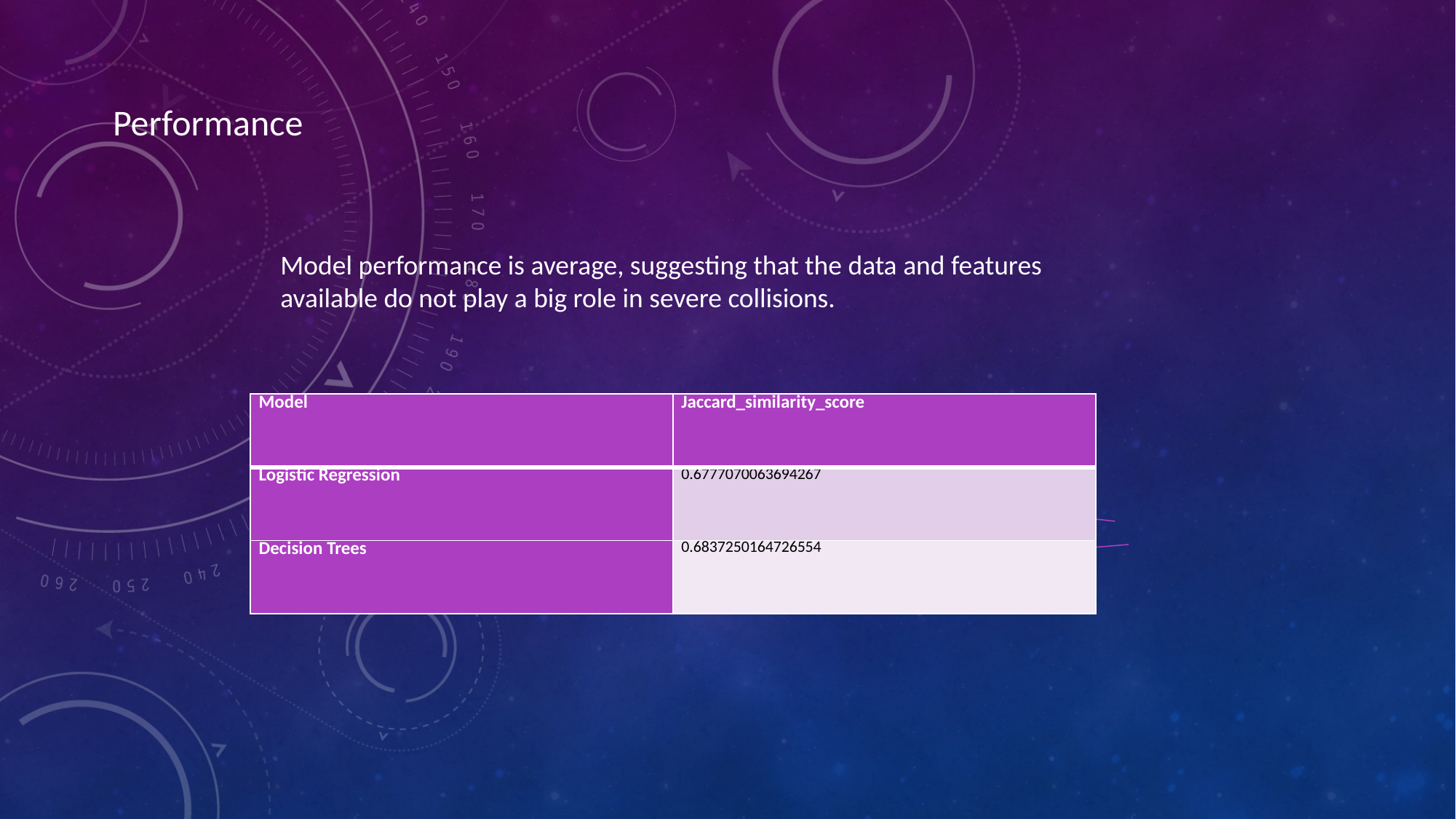

Performance
Model performance is average, suggesting that the data and features available do not play a big role in severe collisions.
| Model | Jaccard\_similarity\_score |
| --- | --- |
| Logistic Regression | 0.6777070063694267 |
| Decision Trees | 0.6837250164726554 |